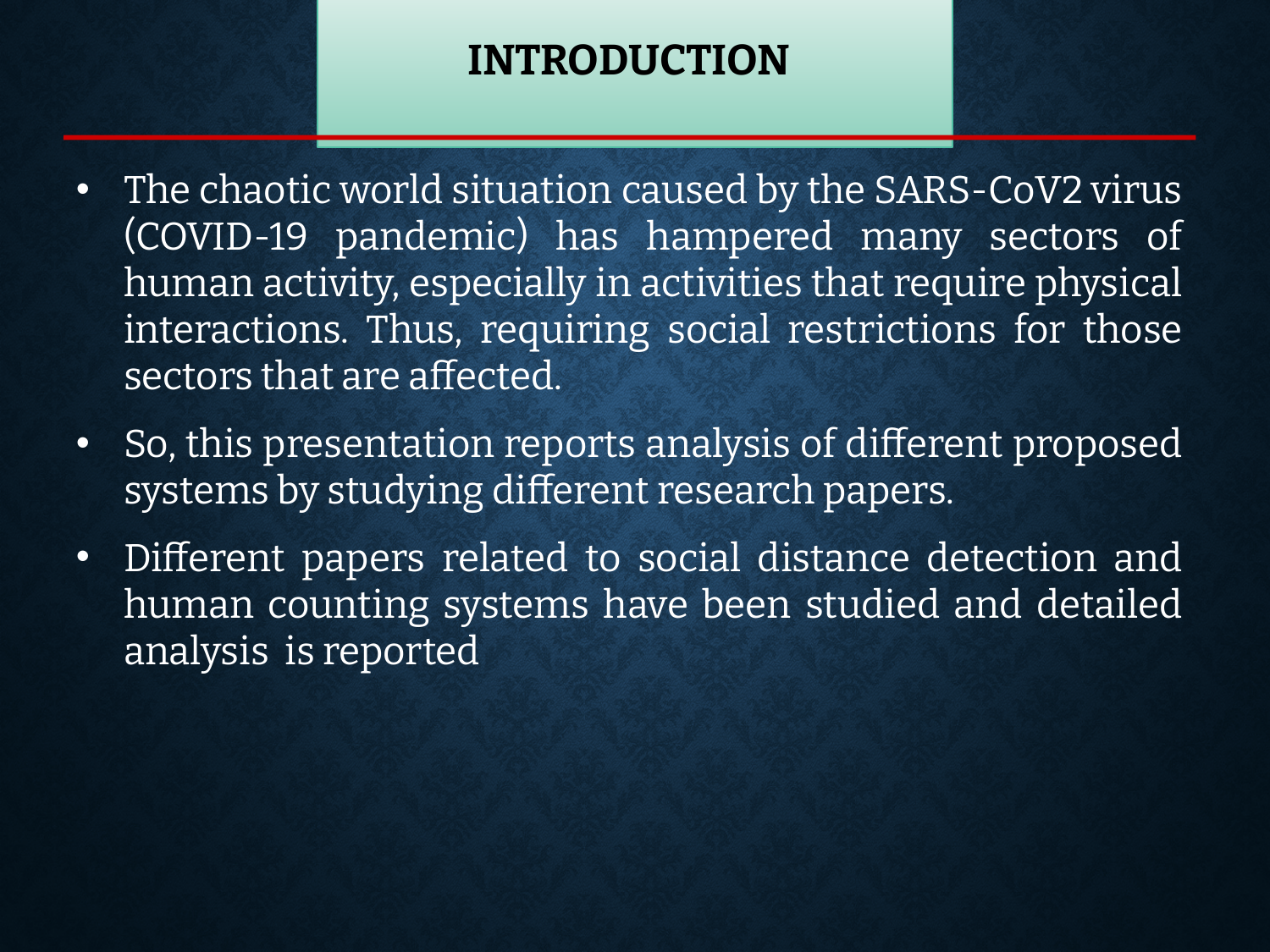

# INTRODUCTION

The chaotic world situation caused by the SARS-CoV2 virus (COVID-19 pandemic) has hampered many sectors of human activity, especially in activities that require physical interactions. Thus, requiring social restrictions for those sectors that are affected.
So, this presentation reports analysis of different proposed systems by studying different research papers.
Different papers related to social distance detection and human counting systems have been studied and detailed analysis  is reported